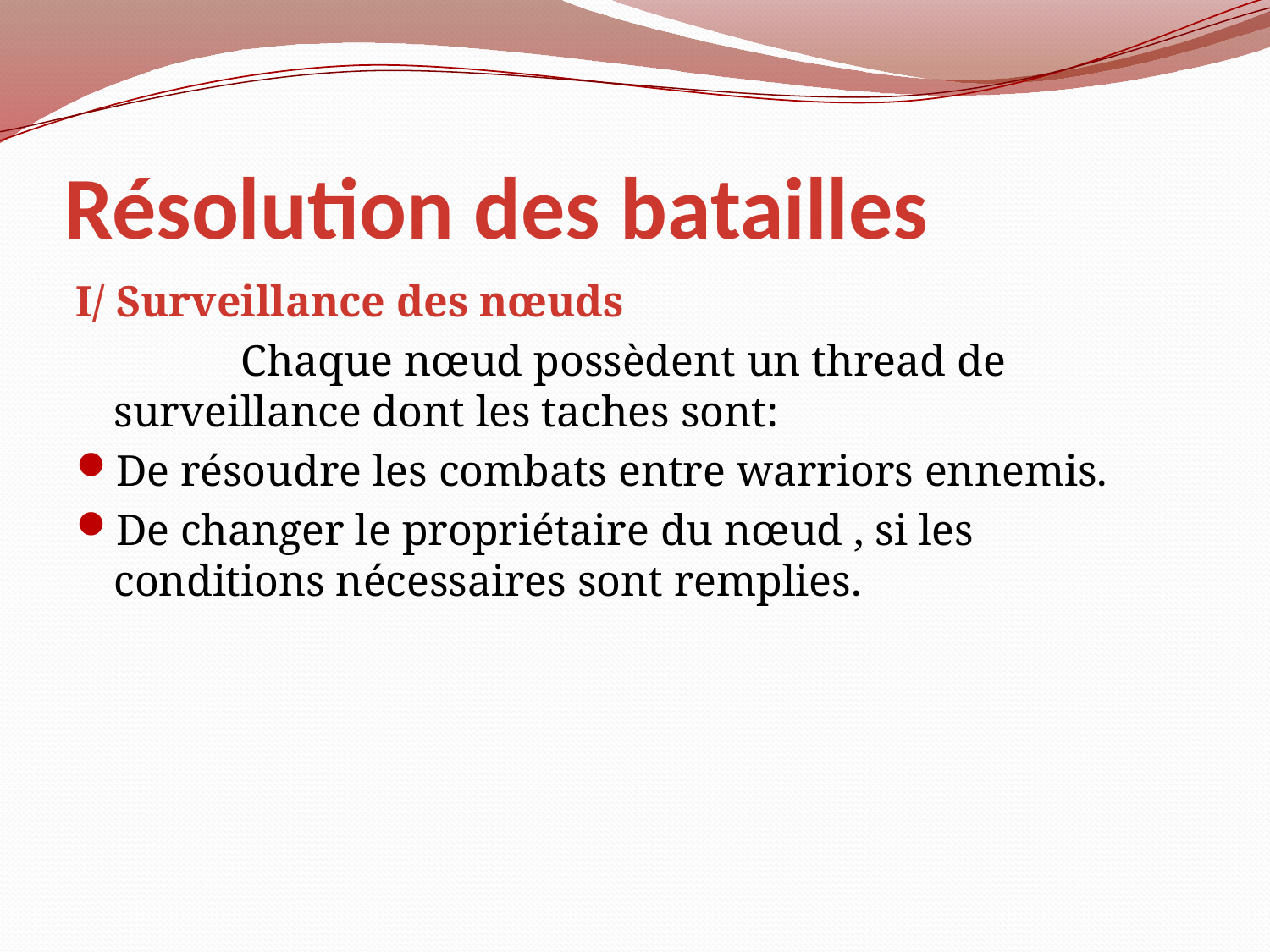

# Résolution des batailles
I/ Surveillance des nœuds
   		Chaque nœud possèdent un thread de surveillance dont les taches sont:
De résoudre les combats entre warriors ennemis.
De changer le propriétaire du nœud , si les conditions nécessaires sont remplies.